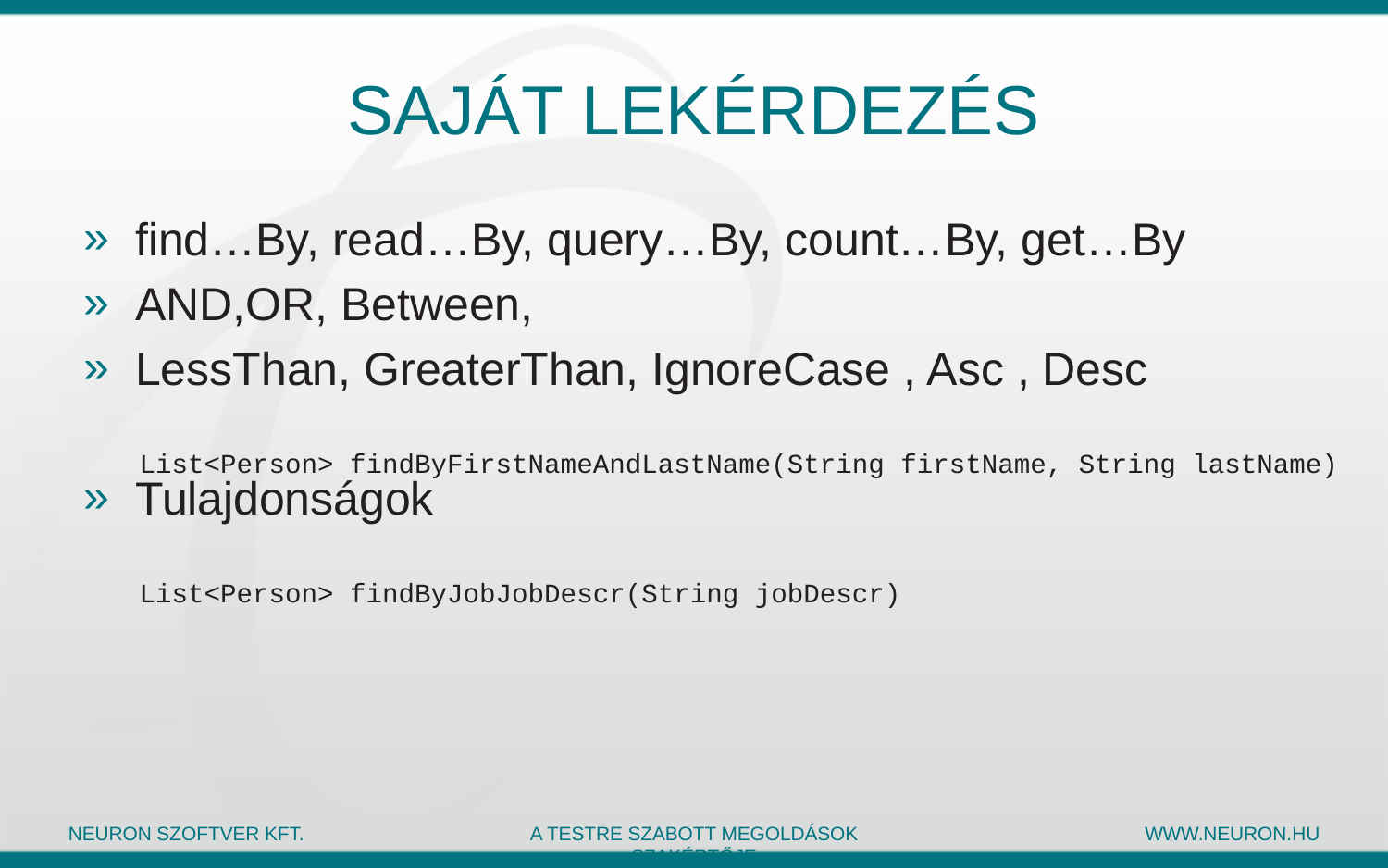

# Saját lekérdezés
find…By, read…By, query…By, count…By, get…By
AND,OR, Between,
LessThan, GreaterThan, IgnoreCase , Asc , Desc

Tulajdonságok

List<Person> findByFirstNameAndLastName(String firstName, String lastName)
List<Person> findByJobJobDescr(String jobDescr)